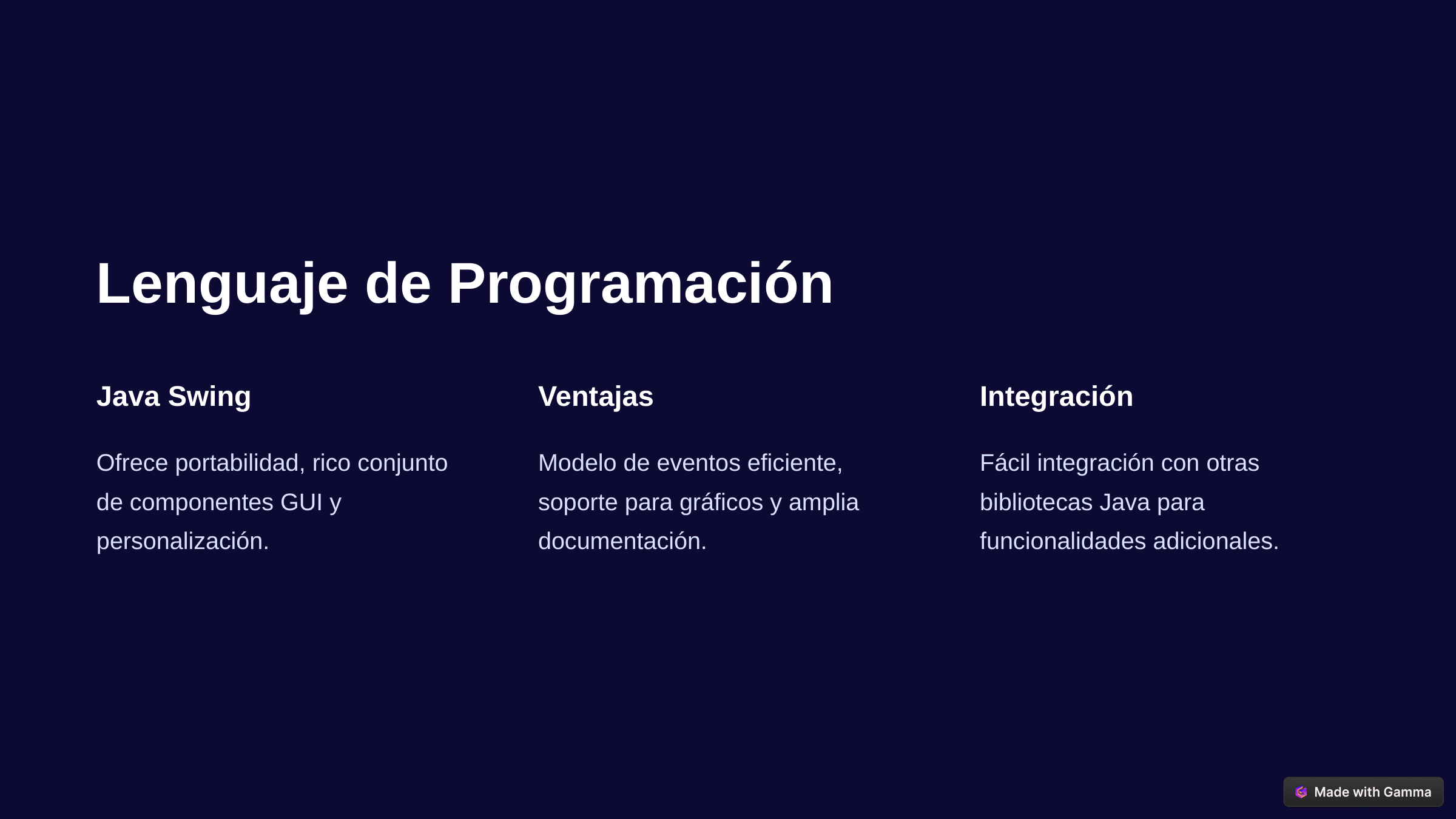

Lenguaje de Programación
Java Swing
Ventajas
Integración
Ofrece portabilidad, rico conjunto de componentes GUI y personalización.
Modelo de eventos eficiente, soporte para gráficos y amplia documentación.
Fácil integración con otras bibliotecas Java para funcionalidades adicionales.